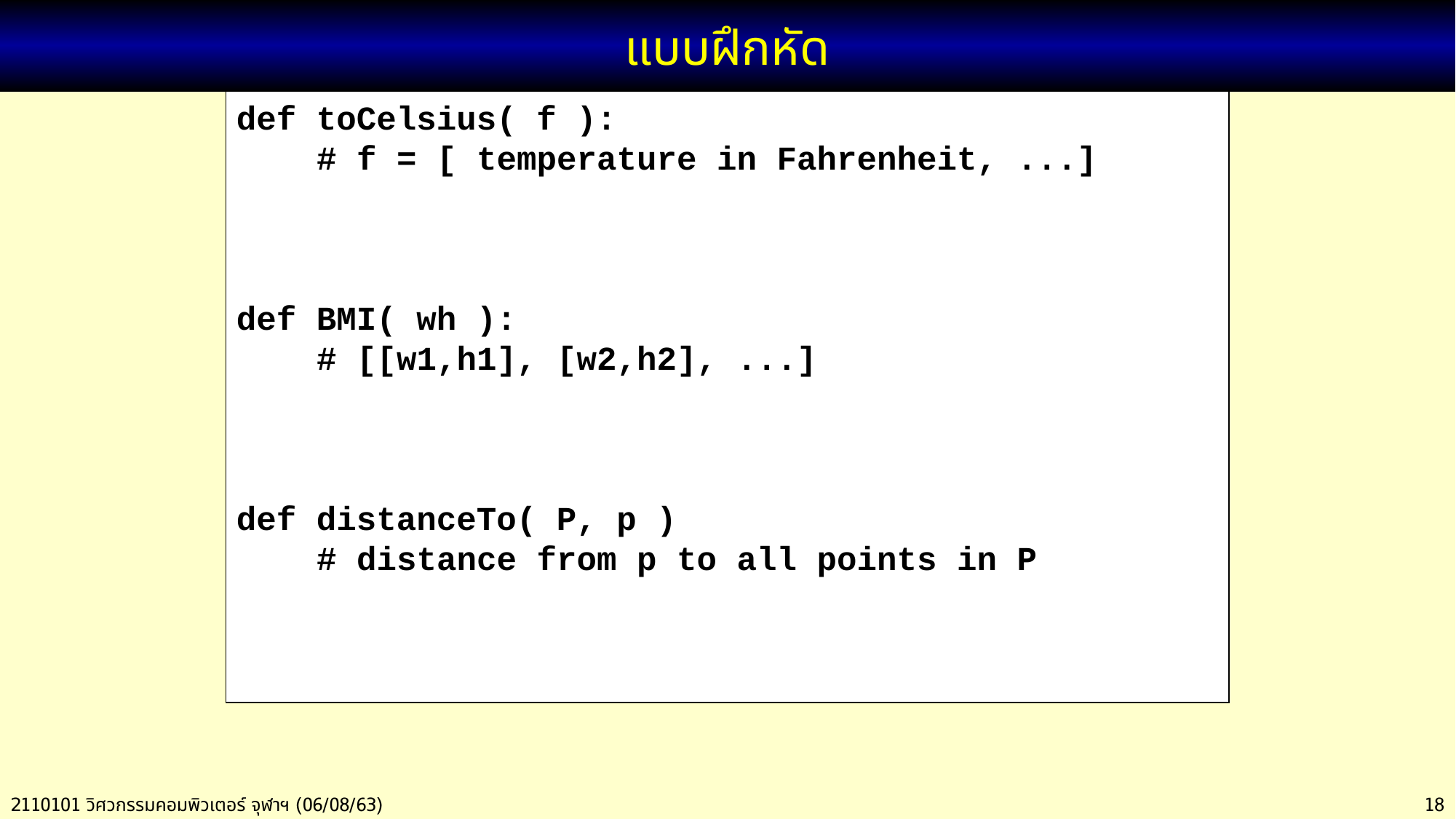

# แบบฝึกหัด
def toCelsius( f ):
    # f = [ temperature in Fahrenheit, ...]

def BMI( wh ):
    # [[w1,h1], [w2,h2], ...]

def distanceTo( P, p )
    # distance from p to all points in P